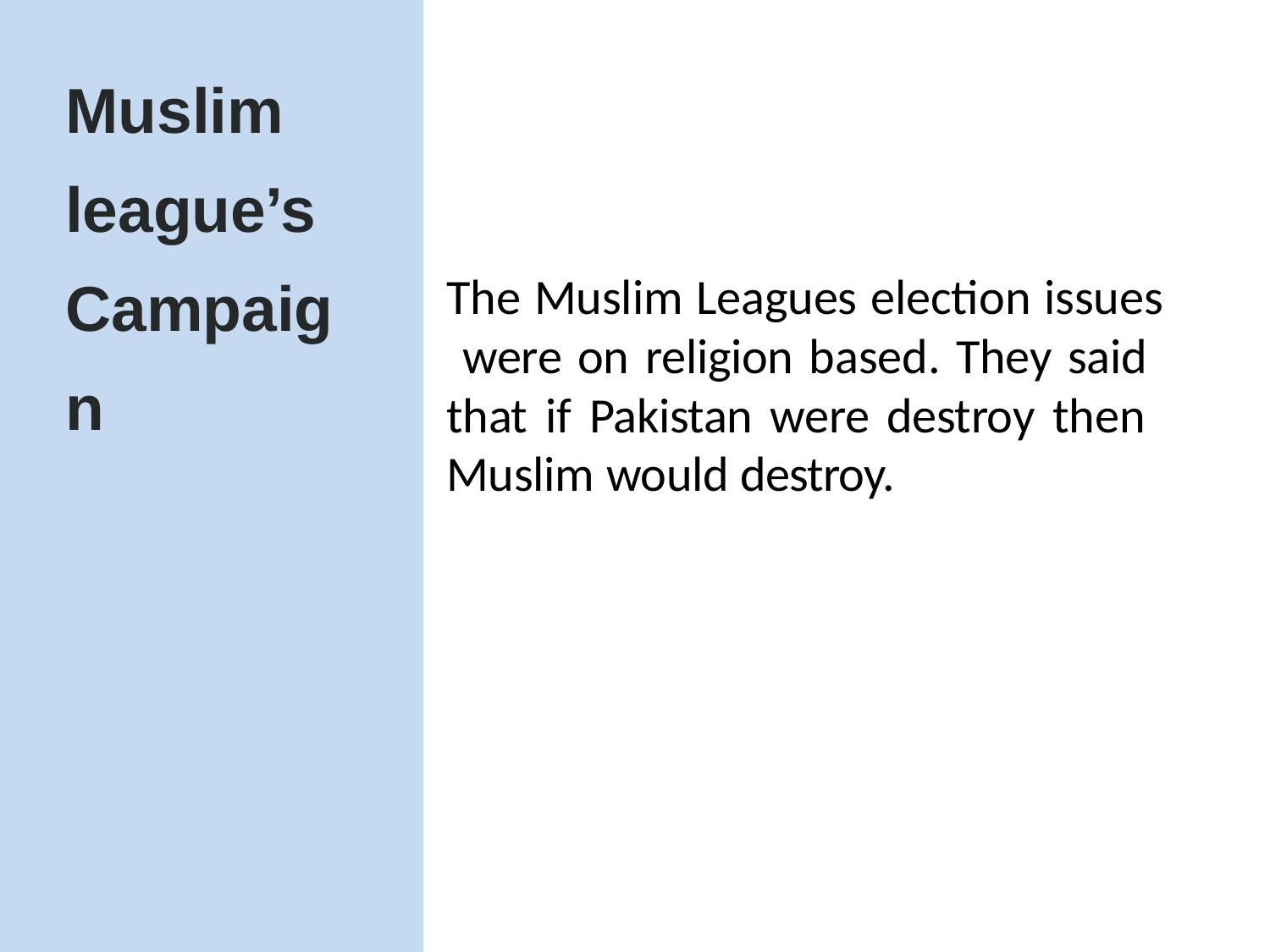

# Muslim  league’s  Campaign
The Muslim Leagues election issues  were on religion based. They said  that if Pakistan were destroy then  Muslim would destroy.